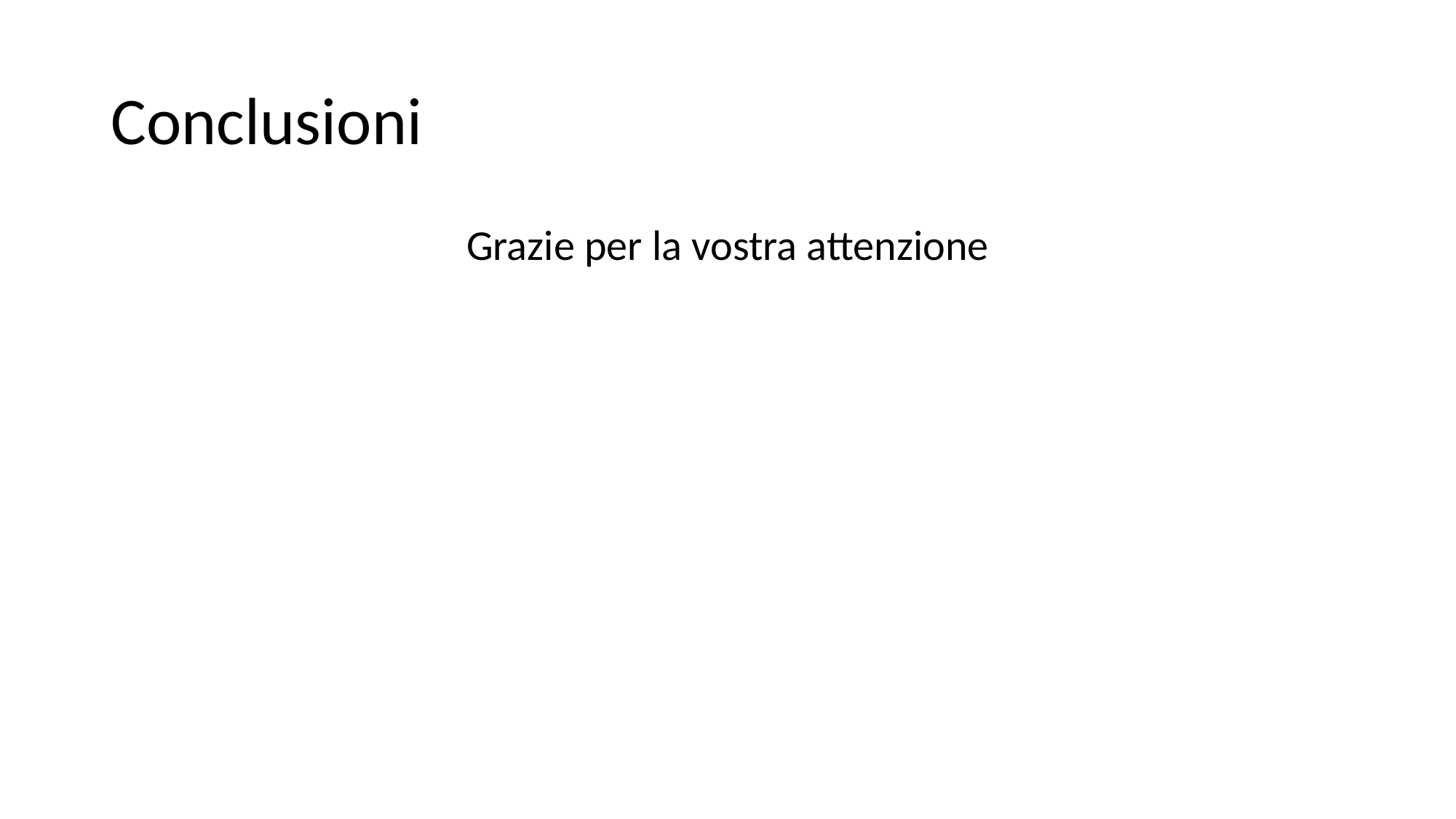

# Conclusioni
Grazie per la vostra attenzione